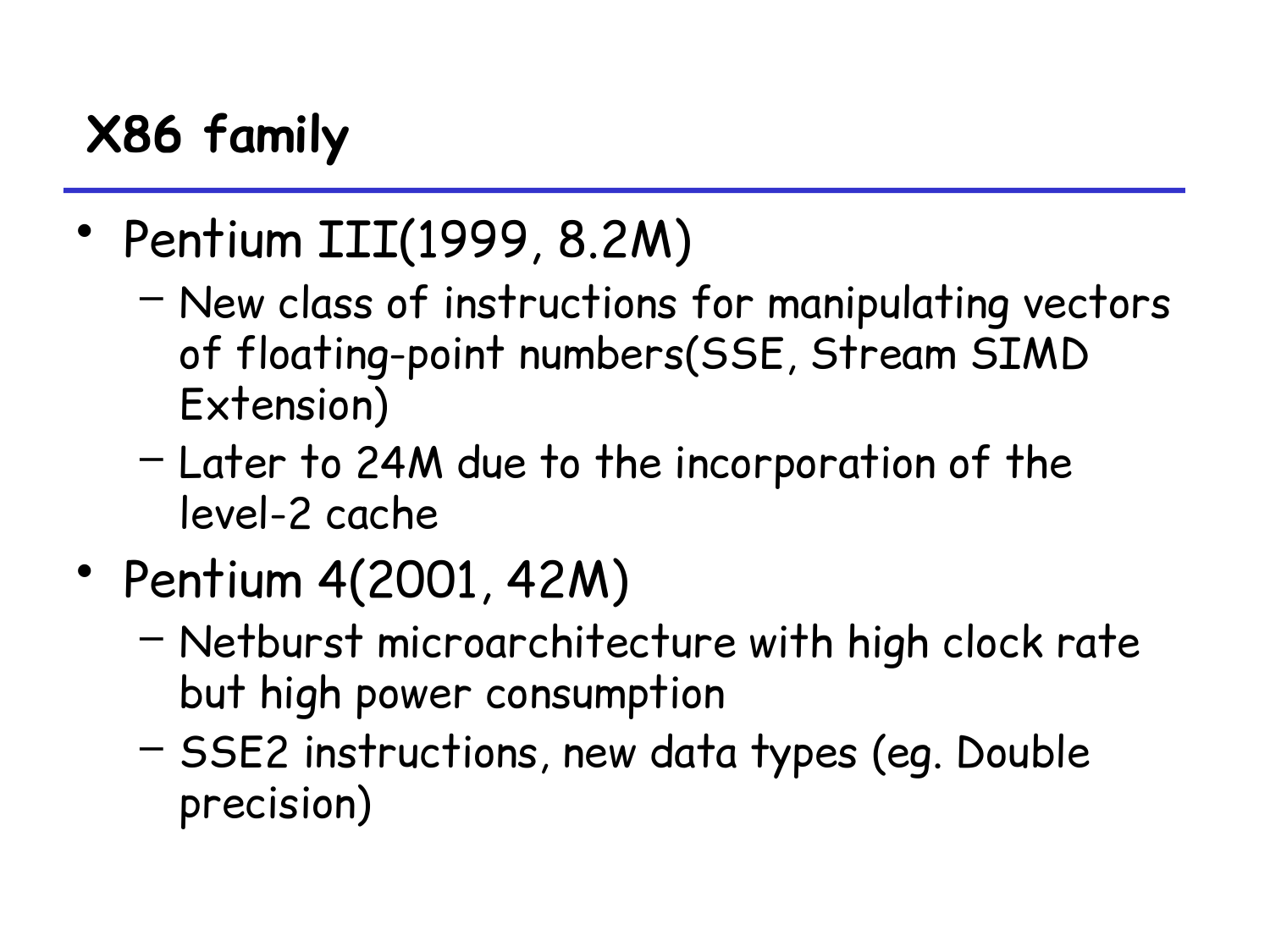

# X86 family
Pentium III(1999, 8.2M)
New class of instructions for manipulating vectors of floating-point numbers(SSE, Stream SIMD Extension)
Later to 24M due to the incorporation of the level-2 cache
Pentium 4(2001, 42M)
Netburst microarchitecture with high clock rate but high power consumption
SSE2 instructions, new data types (eg. Double precision)
6